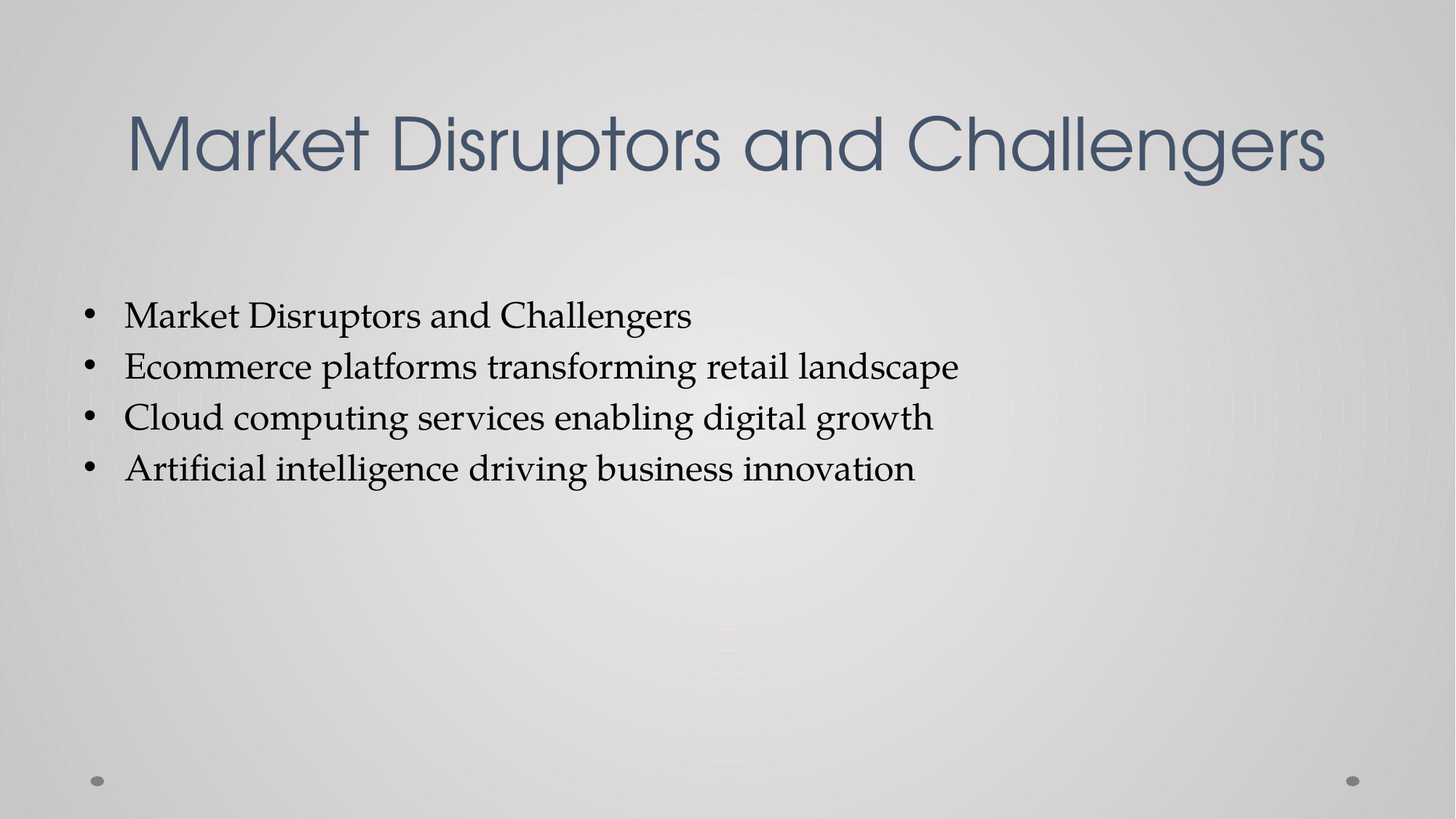

# Market Disruptors and Challengers
Market Disruptors and Challengers
Ecommerce platforms transforming retail landscape
Cloud computing services enabling digital growth
Artificial intelligence driving business innovation